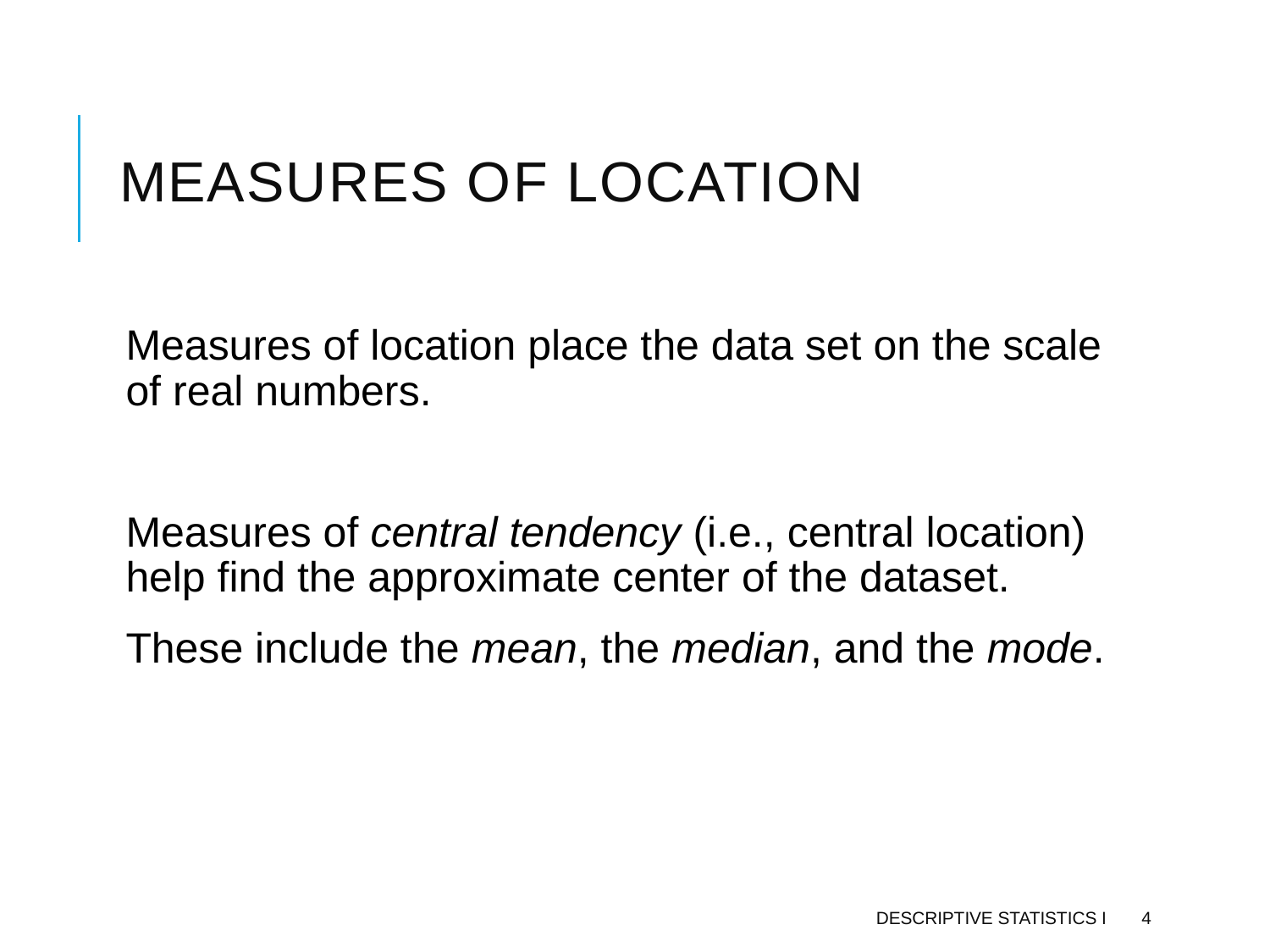

# Measures of Location
Measures of location place the data set on the scale of real numbers.

Measures of central tendency (i.e., central location) help find the approximate center of the dataset.
These include the mean, the median, and the mode.
Descriptive Statistics I
4